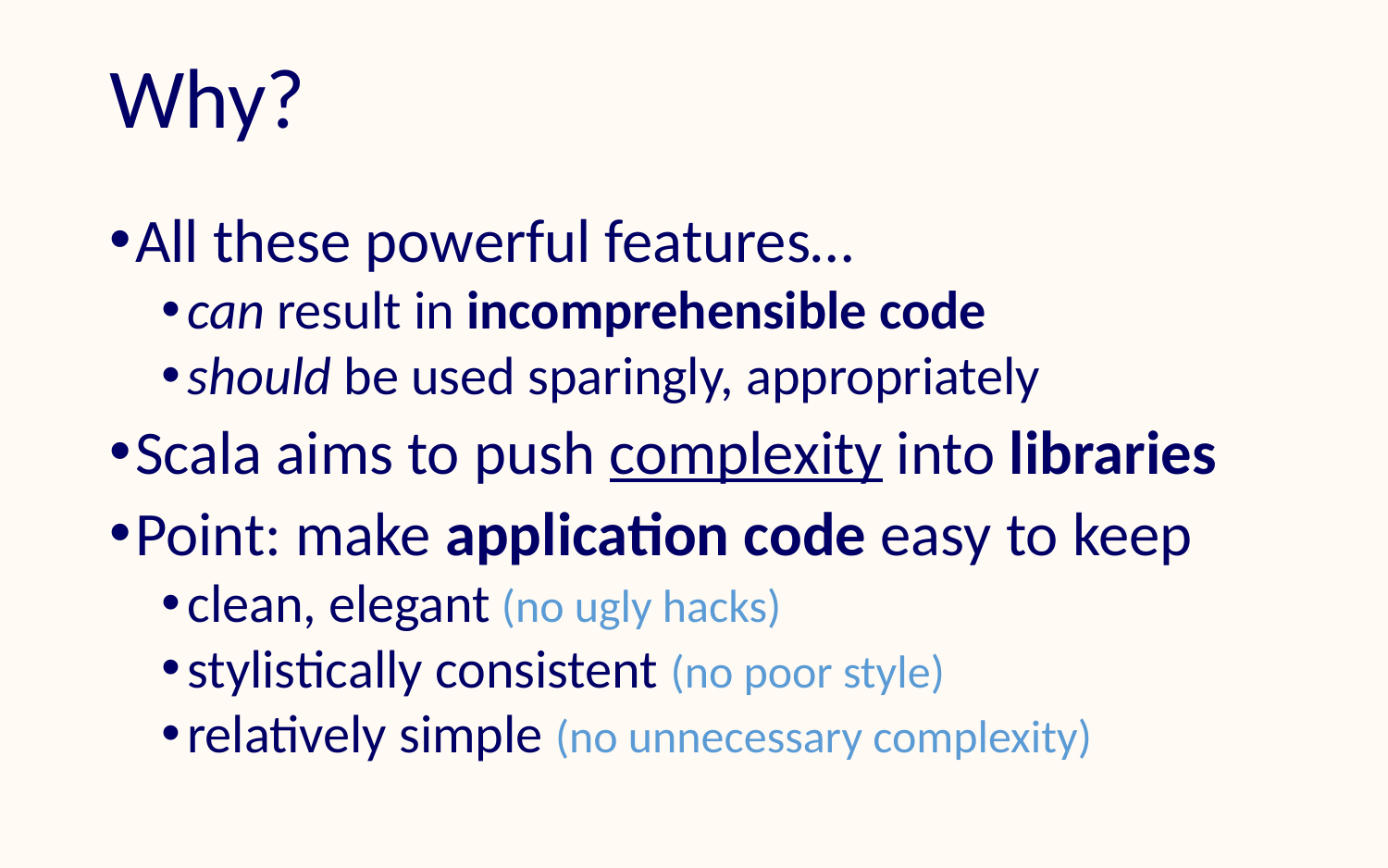

# Why?
All these powerful features…
can result in incomprehensible code
should be used sparingly, appropriately
Scala aims to push complexity into libraries
Point: make application code easy to keep
clean, elegant (no ugly hacks)
stylistically consistent (no poor style)
relatively simple (no unnecessary complexity)